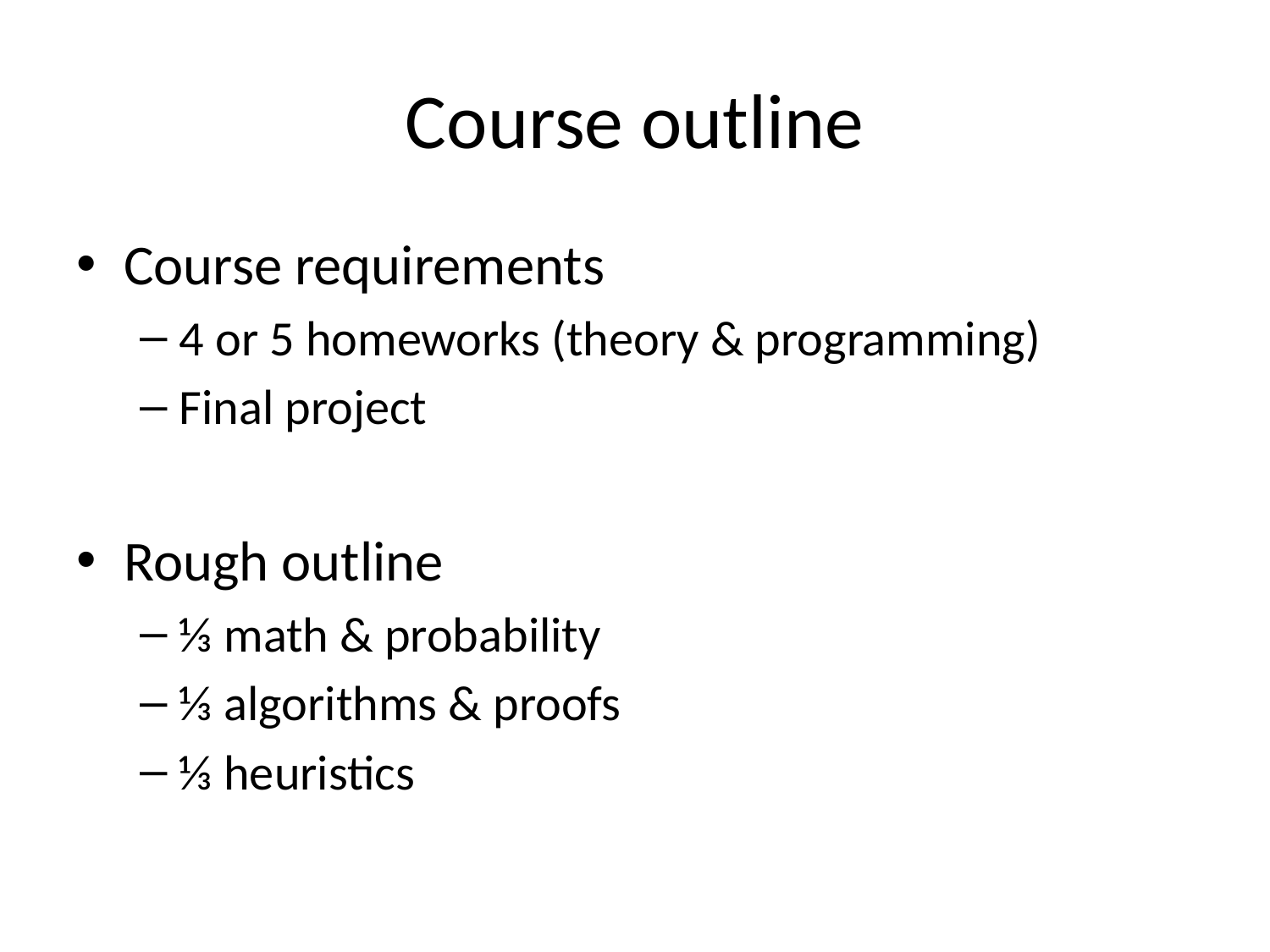

# Course outline
Course requirements
4 or 5 homeworks (theory & programming)
Final project

Rough outline
⅓ math & probability
⅓ algorithms & proofs
⅓ heuristics